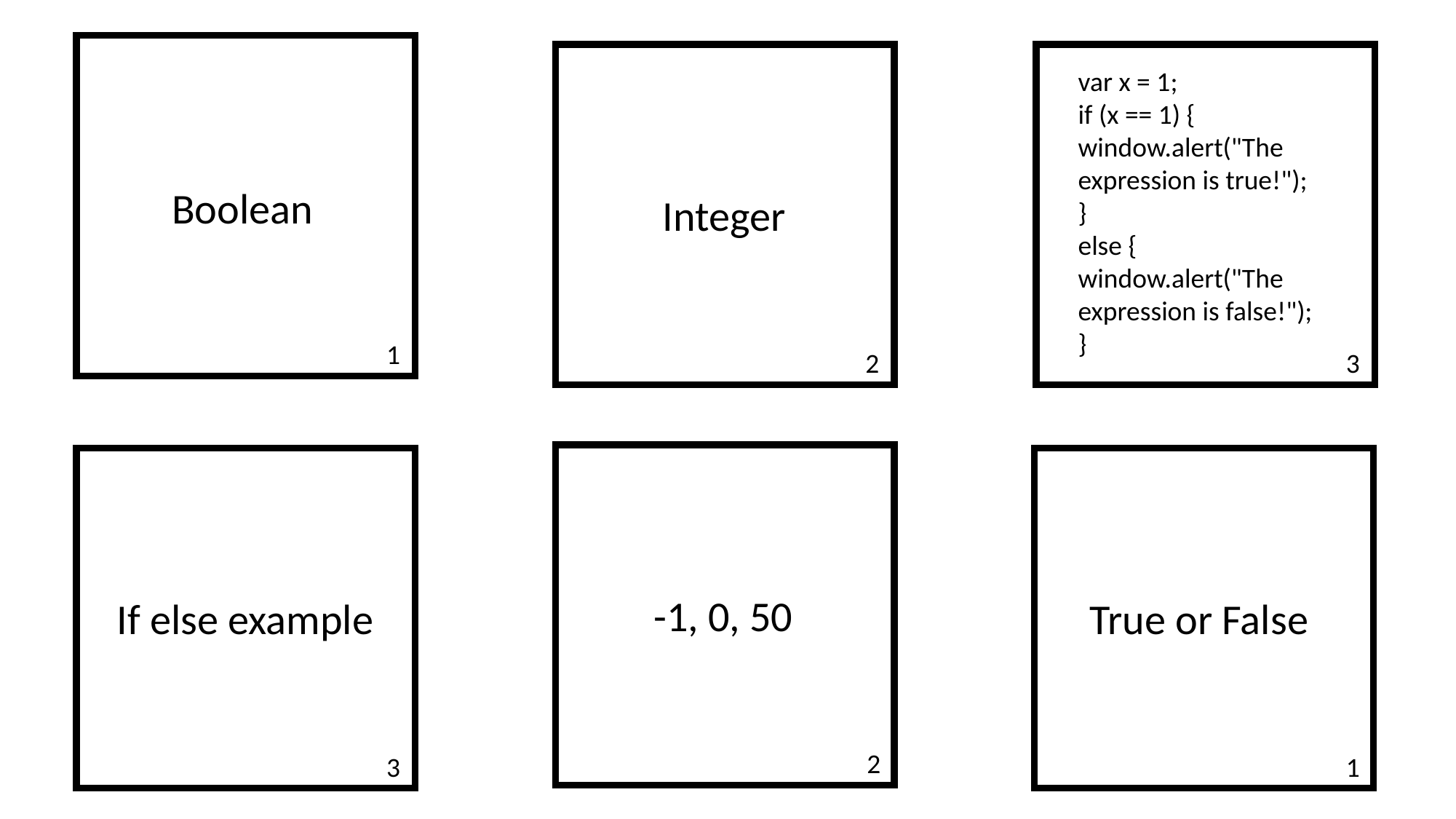

var x = 1;
if (x == 1) {
window.alert("The expression is true!");
}
else {
window.alert("The expression is false!");
}
Boolean
Integer
1
2
3

-1, 0, 50
If else example
True or False
2
3
1